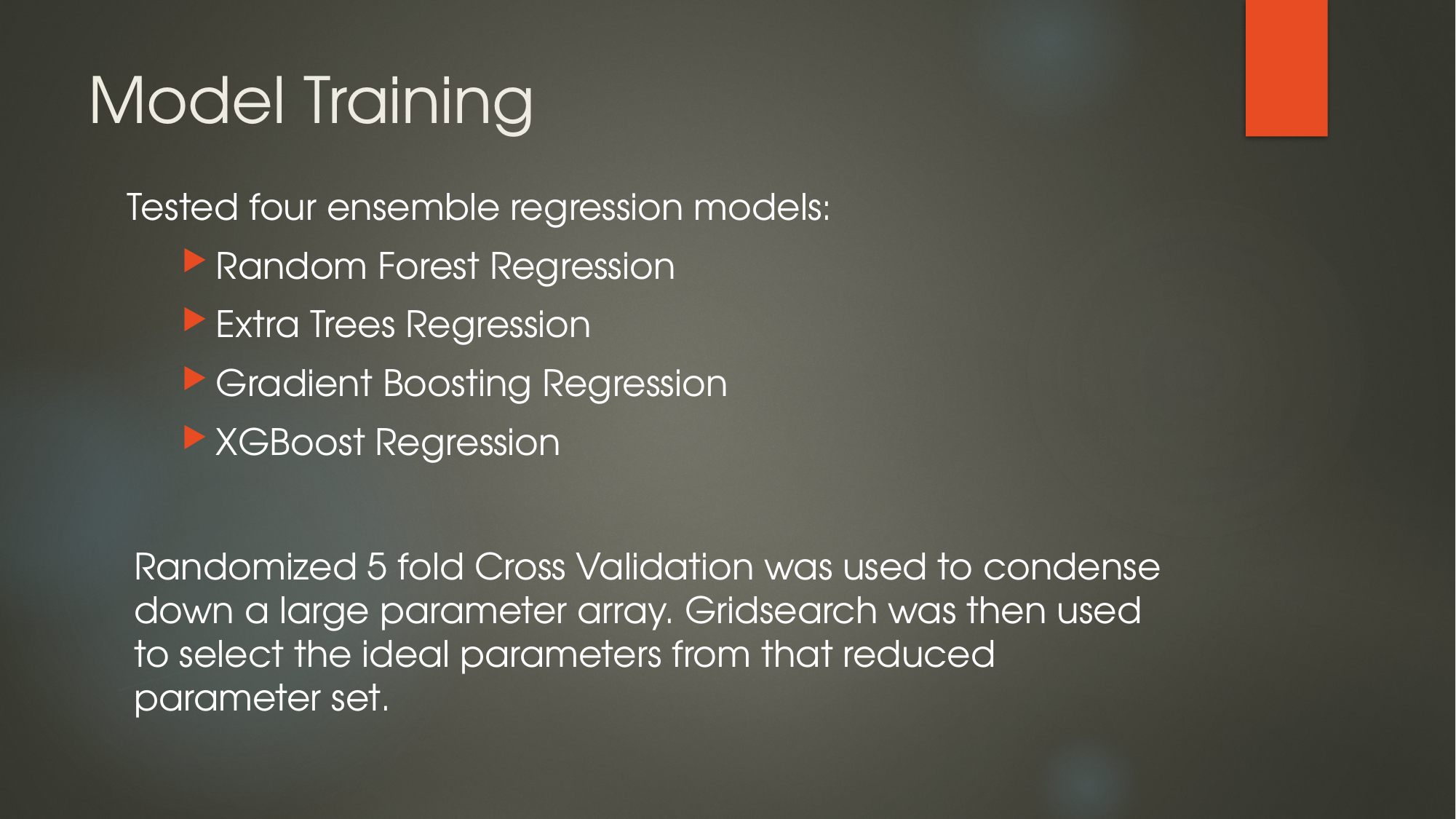

# Model Training
Tested four ensemble regression models:
Random Forest Regression
Extra Trees Regression
Gradient Boosting Regression
XGBoost Regression

Randomized 5 fold Cross Validation was used to condense down a large parameter array. Gridsearch was then used to select the ideal parameters from that reduced parameter set.